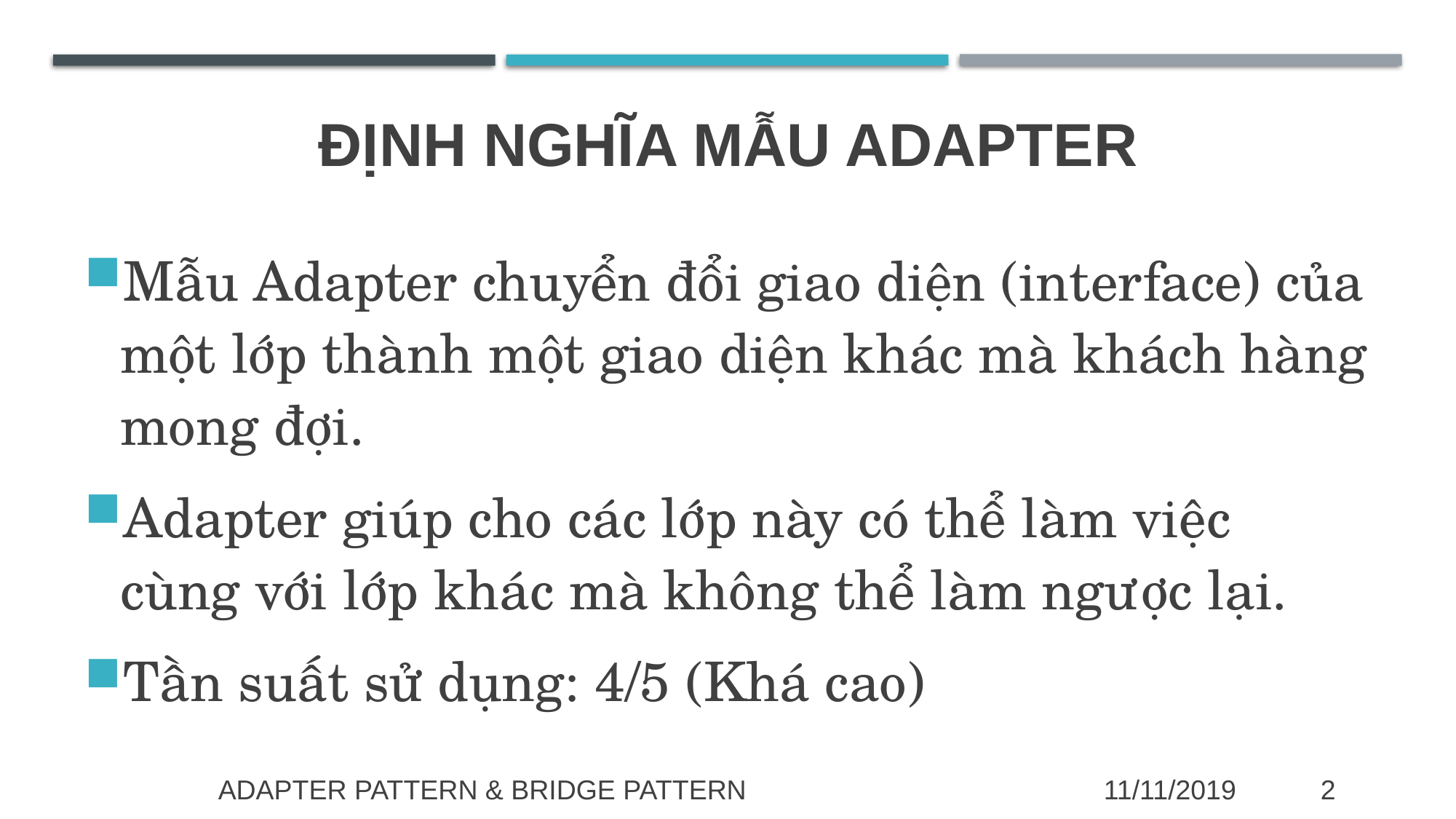

# định nghĩa mẫu adapter
Mẫu Adapter chuyển đổi giao diện (interface) của một lớp thành một giao diện khác mà khách hàng mong đợi.
Adapter giúp cho các lớp này có thể làm việc  cùng với lớp khác mà không thể làm ngược lại.
Tần suất sử dụng: 4/5 (Khá cao)
Adapter pattern & bridge pattern
11/11/2019
2